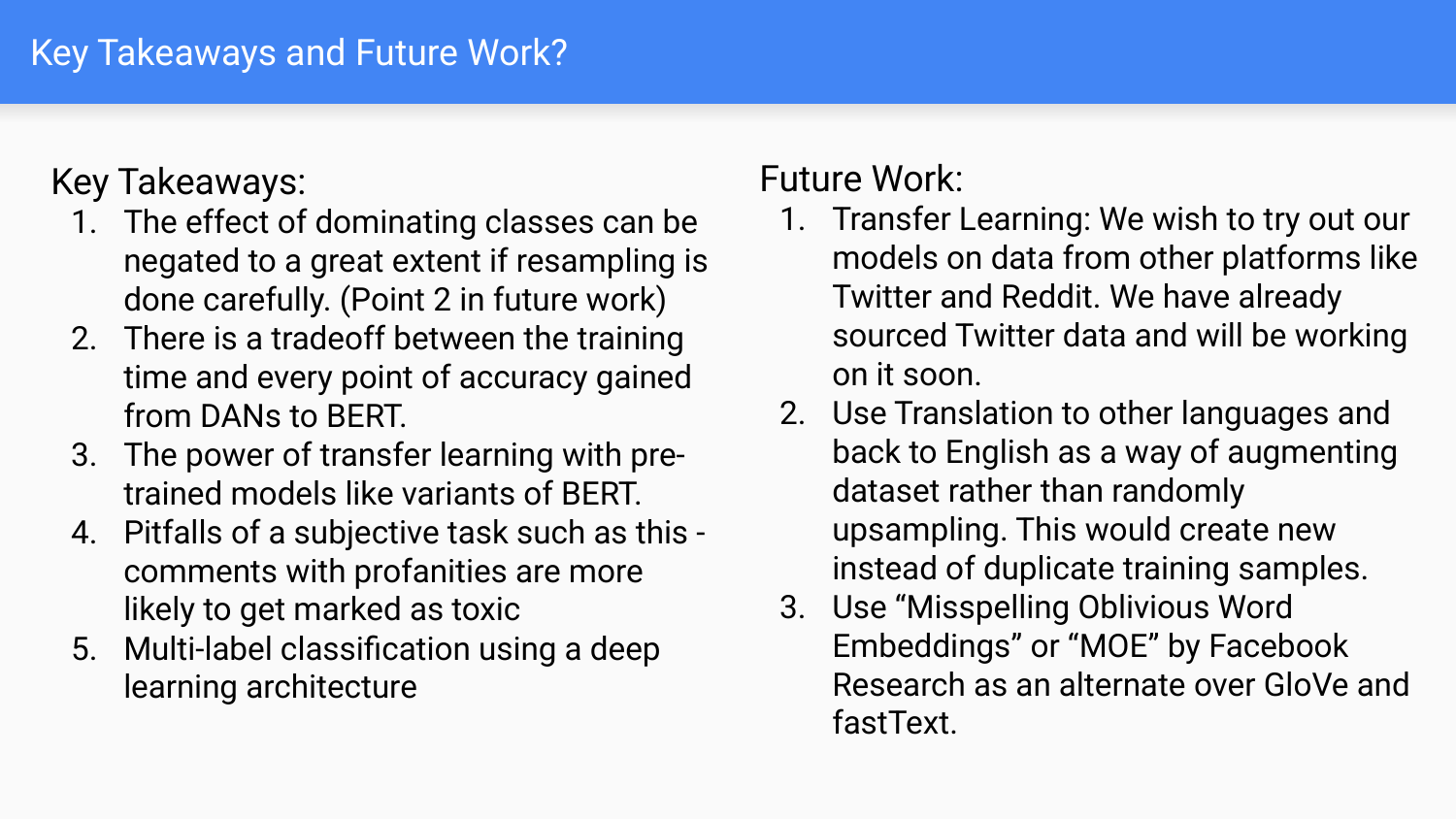

# Key Takeaways and Future Work?
Future Work:
Transfer Learning: We wish to try out our models on data from other platforms like Twitter and Reddit. We have already sourced Twitter data and will be working on it soon.
Use Translation to other languages and back to English as a way of augmenting dataset rather than randomly upsampling. This would create new instead of duplicate training samples.
Use “Misspelling Oblivious Word Embeddings” or “MOE” by Facebook Research as an alternate over GloVe and fastText.
Key Takeaways:
The effect of dominating classes can be negated to a great extent if resampling is done carefully. (Point 2 in future work)
There is a tradeoff between the training time and every point of accuracy gained from DANs to BERT.
The power of transfer learning with pre-trained models like variants of BERT.
Pitfalls of a subjective task such as this - comments with profanities are more likely to get marked as toxic
Multi-label classification using a deep learning architecture